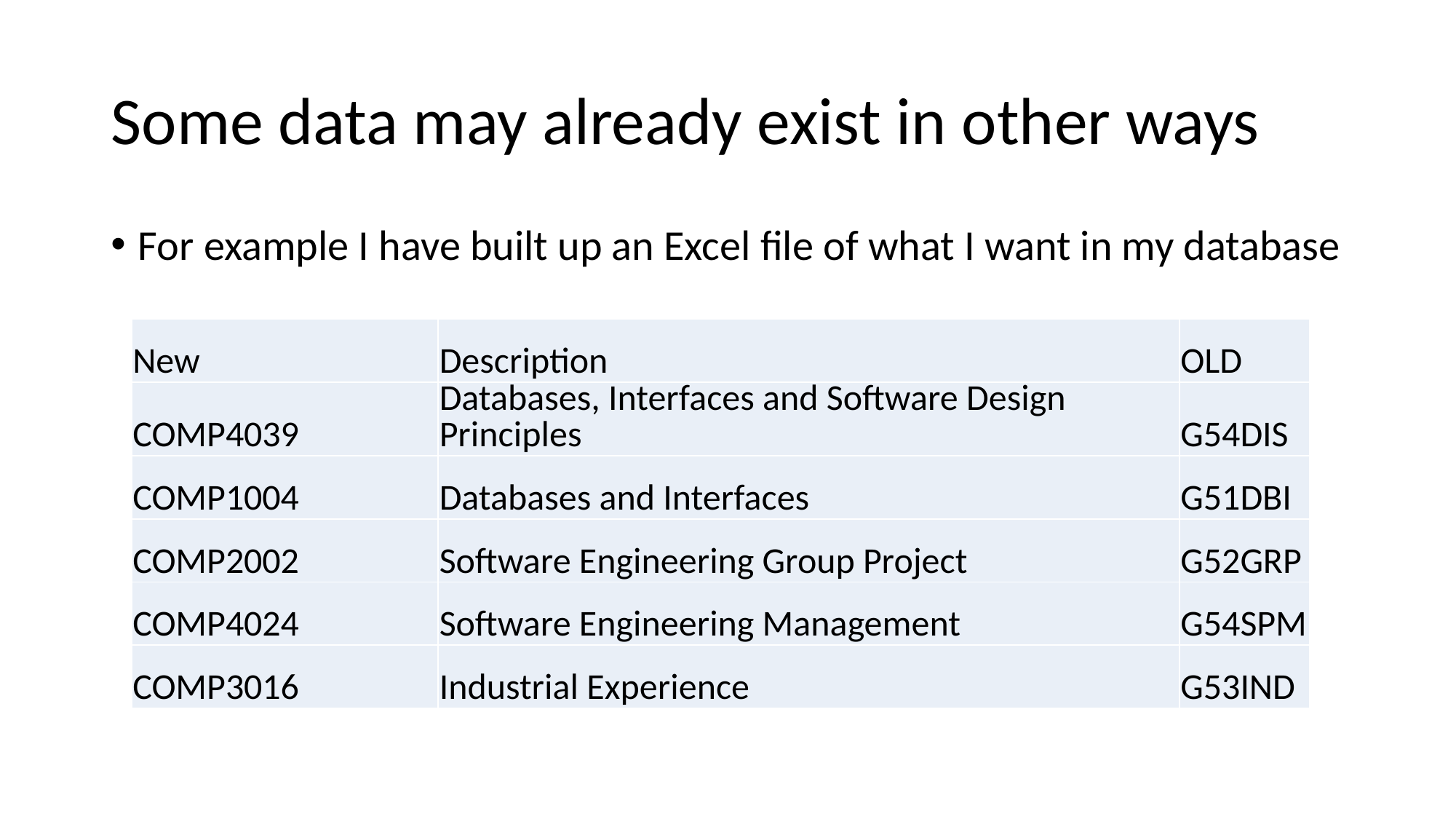

# Some data may already exist in other ways
For example I have built up an Excel file of what I want in my database
| New | Description | OLD |
| --- | --- | --- |
| COMP4039 | Databases, Interfaces and Software Design Principles | G54DIS |
| COMP1004 | Databases and Interfaces | G51DBI |
| COMP2002 | Software Engineering Group Project | G52GRP |
| COMP4024 | Software Engineering Management | G54SPM |
| COMP3016 | Industrial Experience | G53IND |